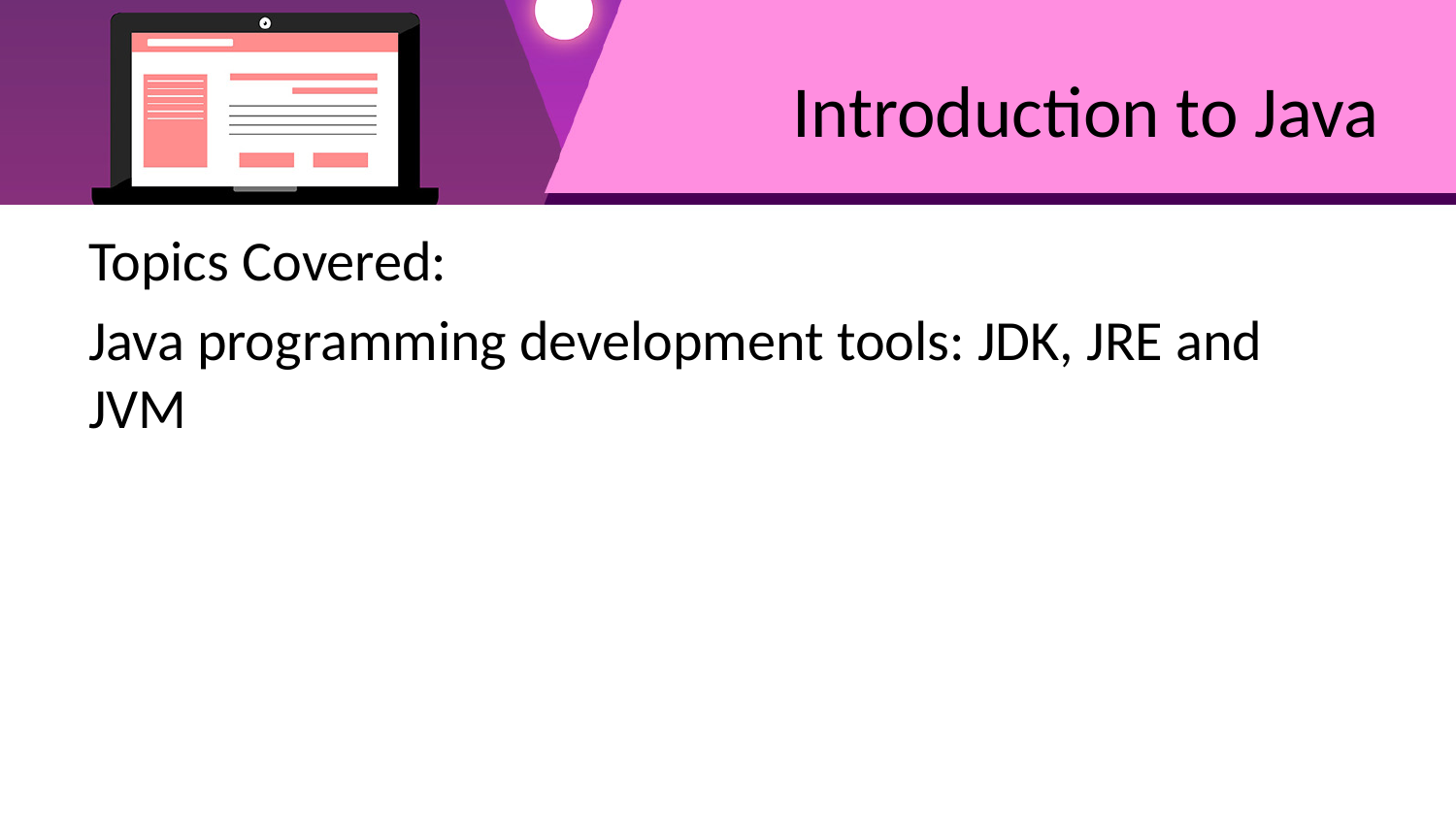

# Introduction to Java
Topics Covered:
Java programming development tools: JDK, JRE and JVM